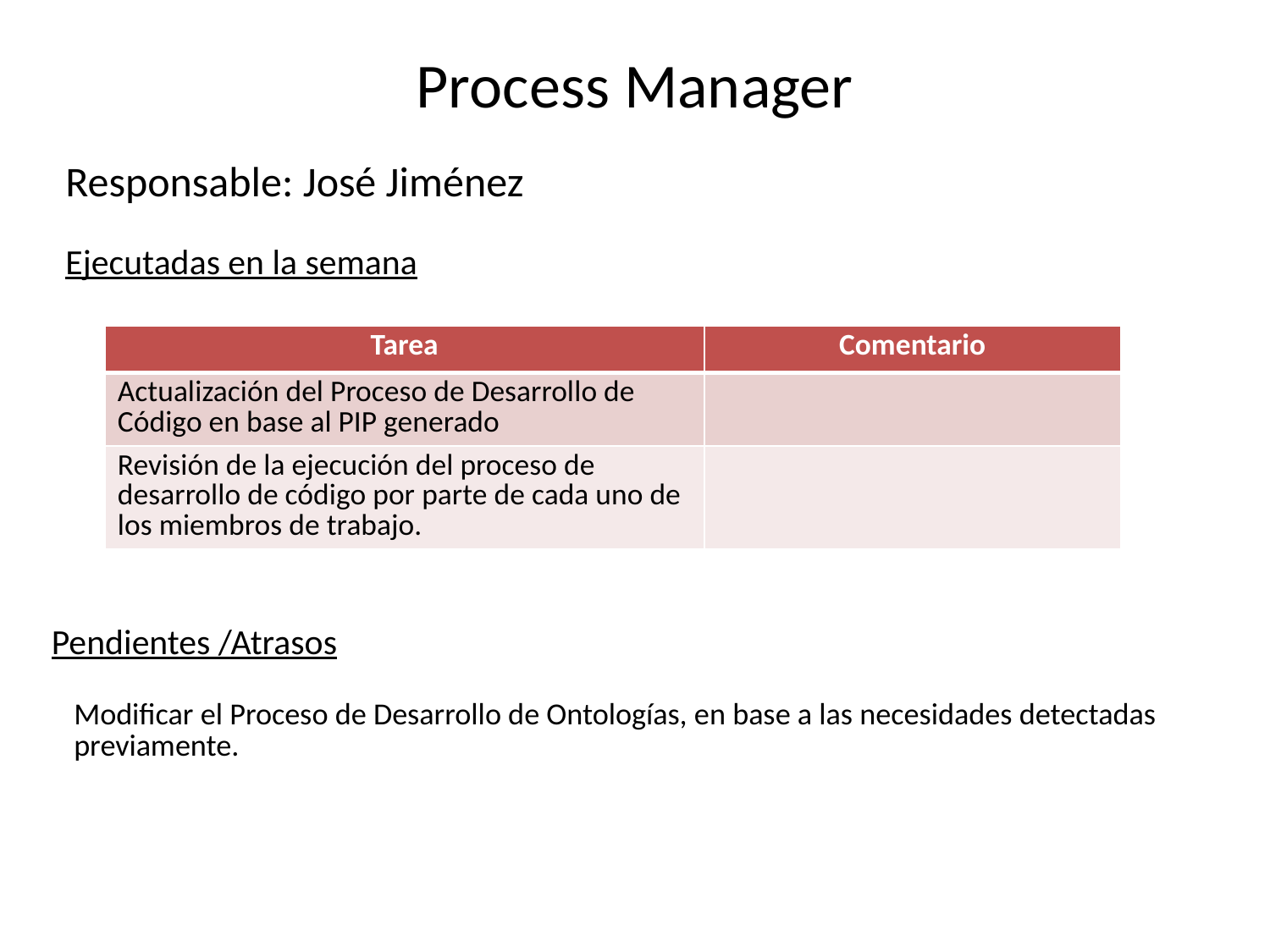

# Process Manager
Responsable: José Jiménez

Ejecutadas en la semana

| Tarea | Comentario |
| --- | --- |
| Actualización del Proceso de Desarrollo de Código en base al PIP generado |  |
| Revisión de la ejecución del proceso de desarrollo de código por parte de cada uno de los miembros de trabajo. |  |
Pendientes /Atrasos

Modificar el Proceso de Desarrollo de Ontologías, en base a las necesidades detectadas previamente.